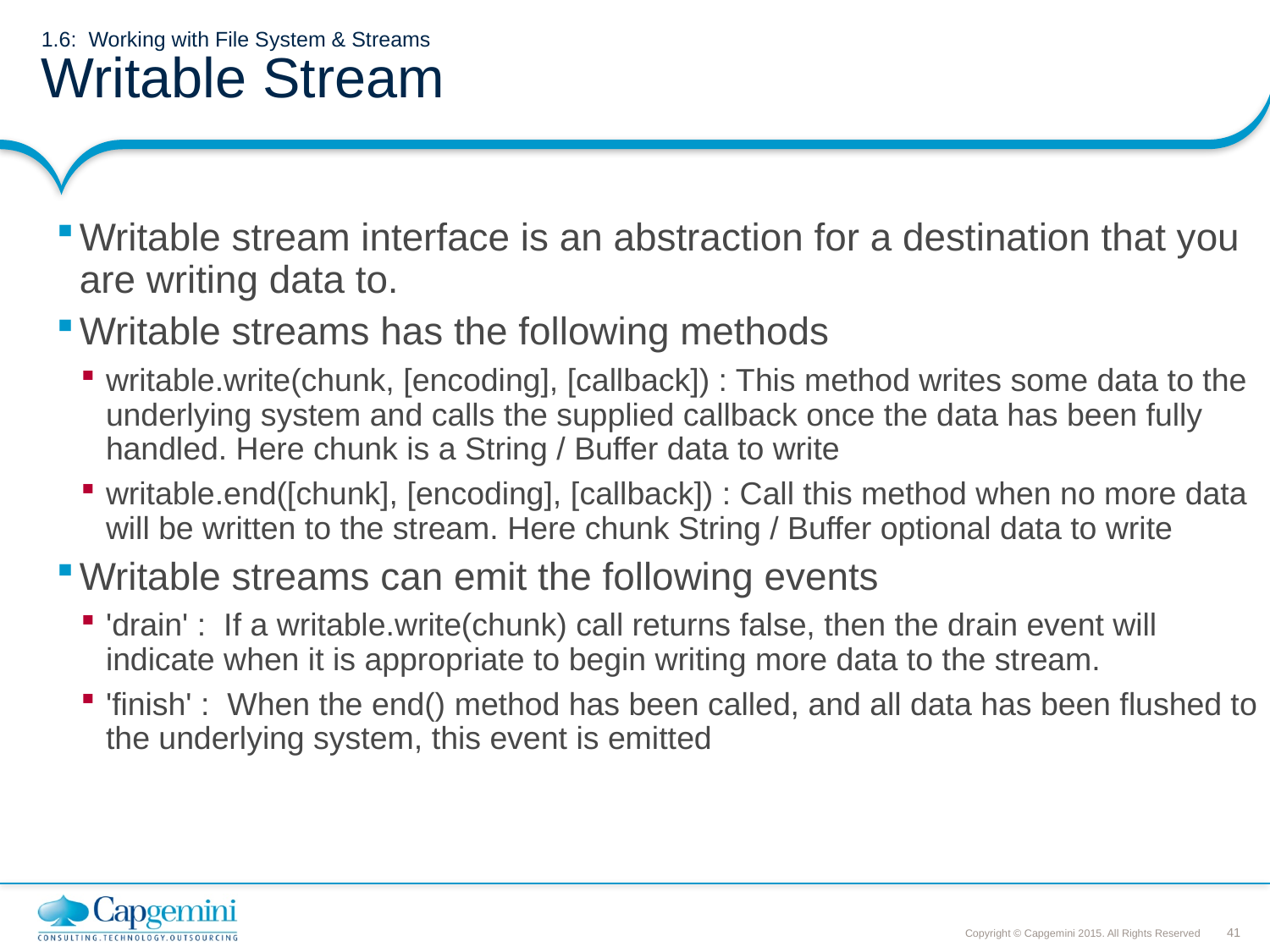

# 1.6:  Working with File System & Streams Writable Stream
Writable stream interface is an abstraction for a destination that you are writing data to.
Writable streams has the following methods
writable.write(chunk, [encoding], [callback]) : This method writes some data to the underlying system and calls the supplied callback once the data has been fully handled. Here chunk is a String / Buffer data to write
writable.end([chunk], [encoding], [callback]) : Call this method when no more data will be written to the stream. Here chunk String / Buffer optional data to write
Writable streams can emit the following events
'drain' :  If a writable.write(chunk) call returns false, then the drain event will indicate when it is appropriate to begin writing more data to the stream.
'finish' :  When the end() method has been called, and all data has been flushed to the underlying system, this event is emitted